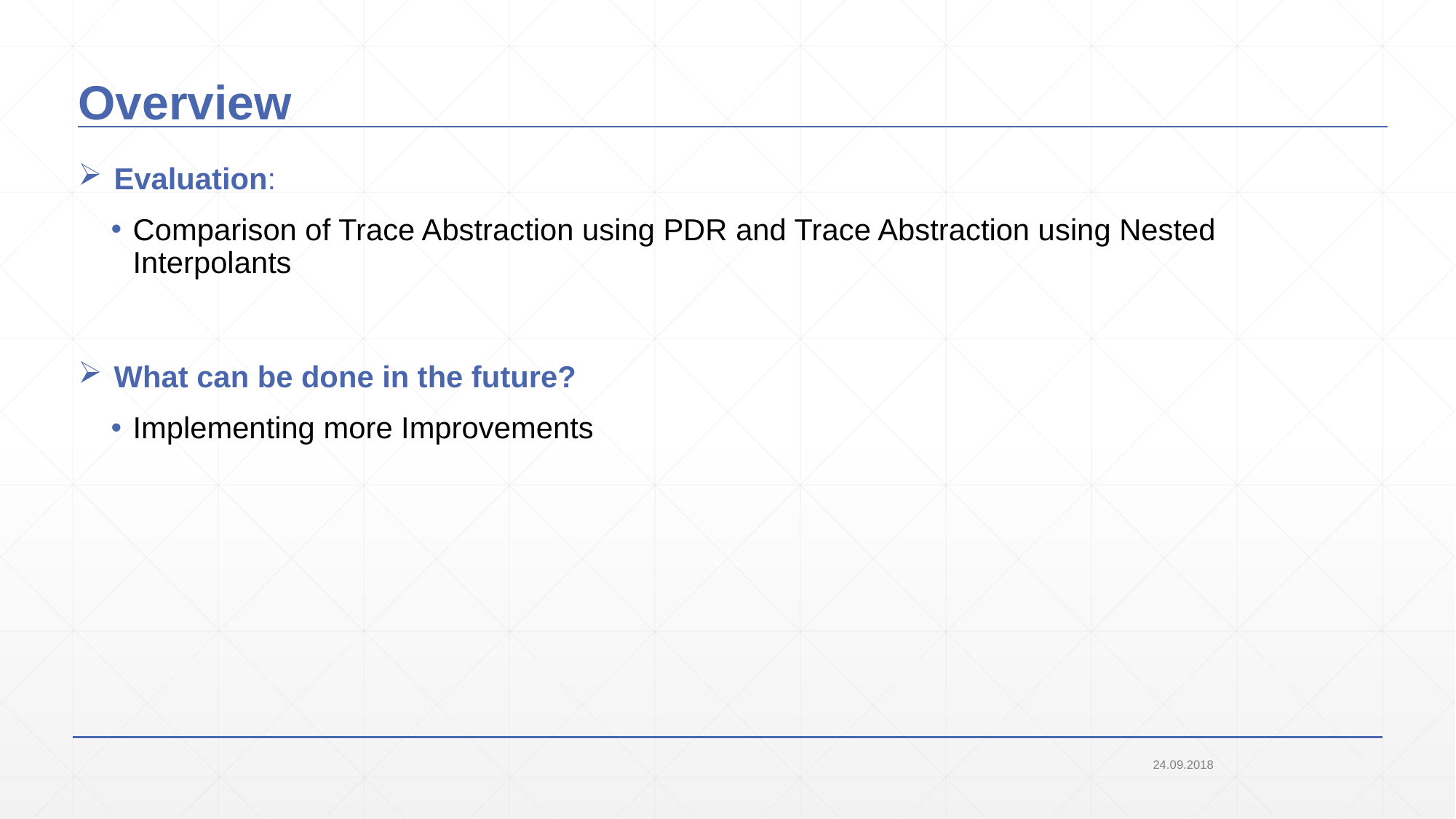

# Overview
 Evaluation:
Comparison of Trace Abstraction using PDR and Trace Abstraction using Nested Interpolants

 What can be done in the future?
Implementing more Improvements

24.09.2018